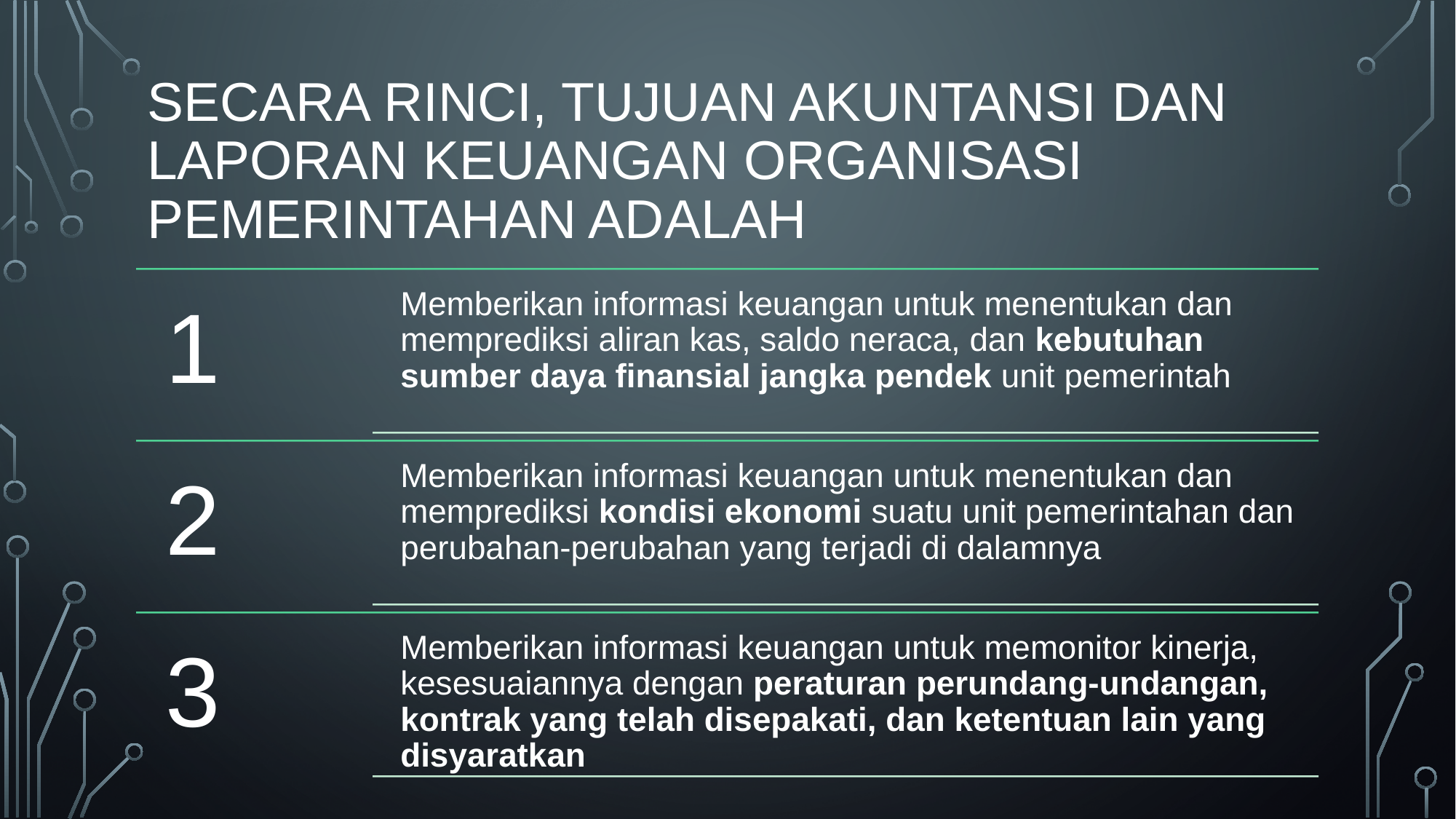

# Secara rinci, tujuan akuntansi dan laporan keuangan organisasi pemerintahan adalah
1
Memberikan informasi keuangan untuk menentukan dan memprediksi aliran kas, saldo neraca, dan kebutuhan sumber daya finansial jangka pendek unit pemerintah
2
Memberikan informasi keuangan untuk menentukan dan memprediksi kondisi ekonomi suatu unit pemerintahan dan perubahan-perubahan yang terjadi di dalamnya
3
Memberikan informasi keuangan untuk memonitor kinerja, kesesuaiannya dengan peraturan perundang-undangan, kontrak yang telah disepakati, dan ketentuan lain yang disyaratkan